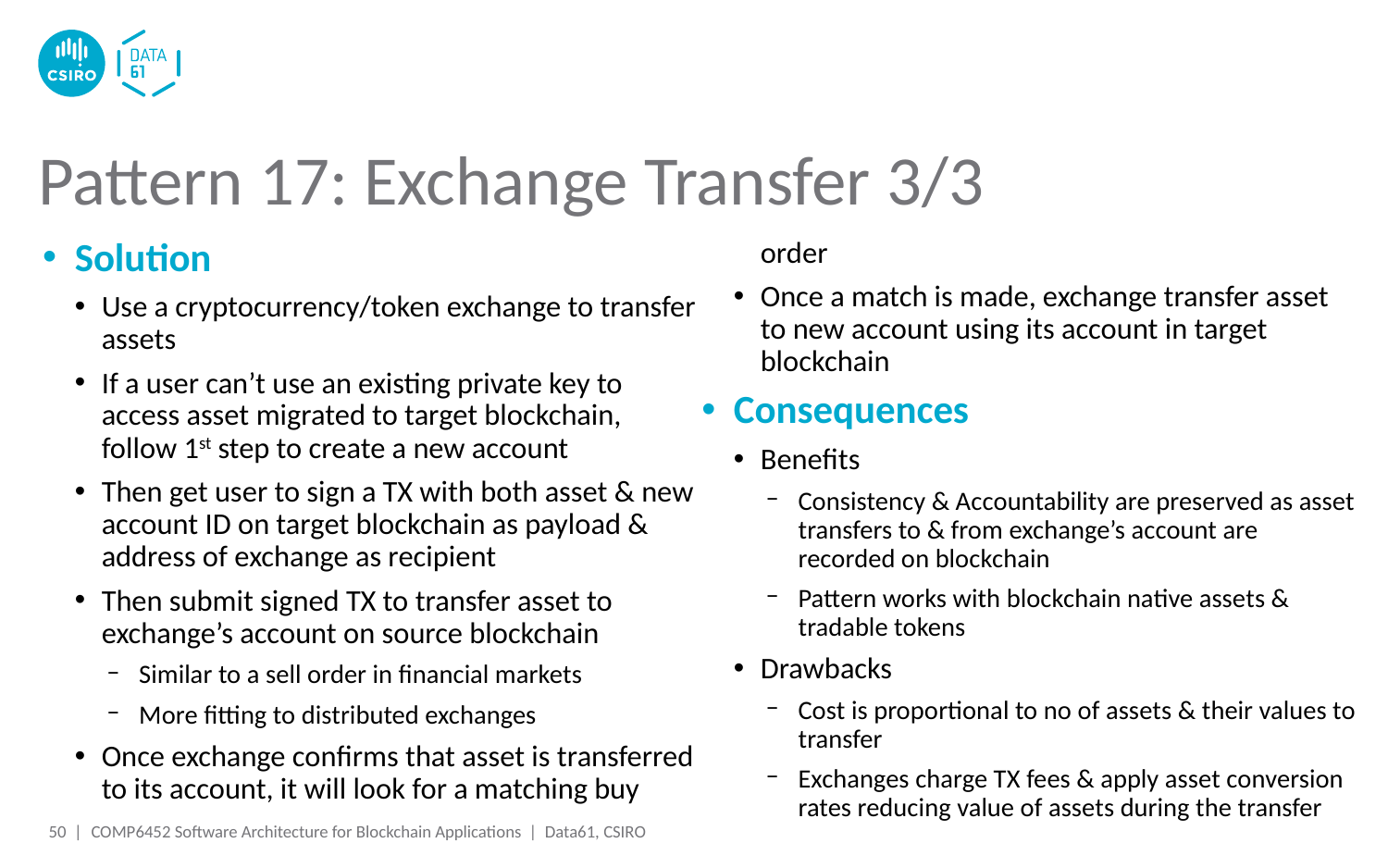

# Pattern 17: Exchange Transfer 3/3
Solution
Use a cryptocurrency/token exchange to transfer assets
If a user can’t use an existing private key to access asset migrated to target blockchain, follow 1st step to create a new account
Then get user to sign a TX with both asset & new account ID on target blockchain as payload & address of exchange as recipient
Then submit signed TX to transfer asset to exchange’s account on source blockchain
Similar to a sell order in financial markets
More fitting to distributed exchanges
Once exchange confirms that asset is transferred to its account, it will look for a matching buy order
Once a match is made, exchange transfer asset to new account using its account in target blockchain
Consequences
Benefits
Consistency & Accountability are preserved as asset transfers to & from exchange’s account are recorded on blockchain
Pattern works with blockchain native assets & tradable tokens
Drawbacks
Cost is proportional to no of assets & their values to transfer
Exchanges charge TX fees & apply asset conversion rates reducing value of assets during the transfer
50  |
COMP6452 Software Architecture for Blockchain Applications  |  Data61, CSIRO